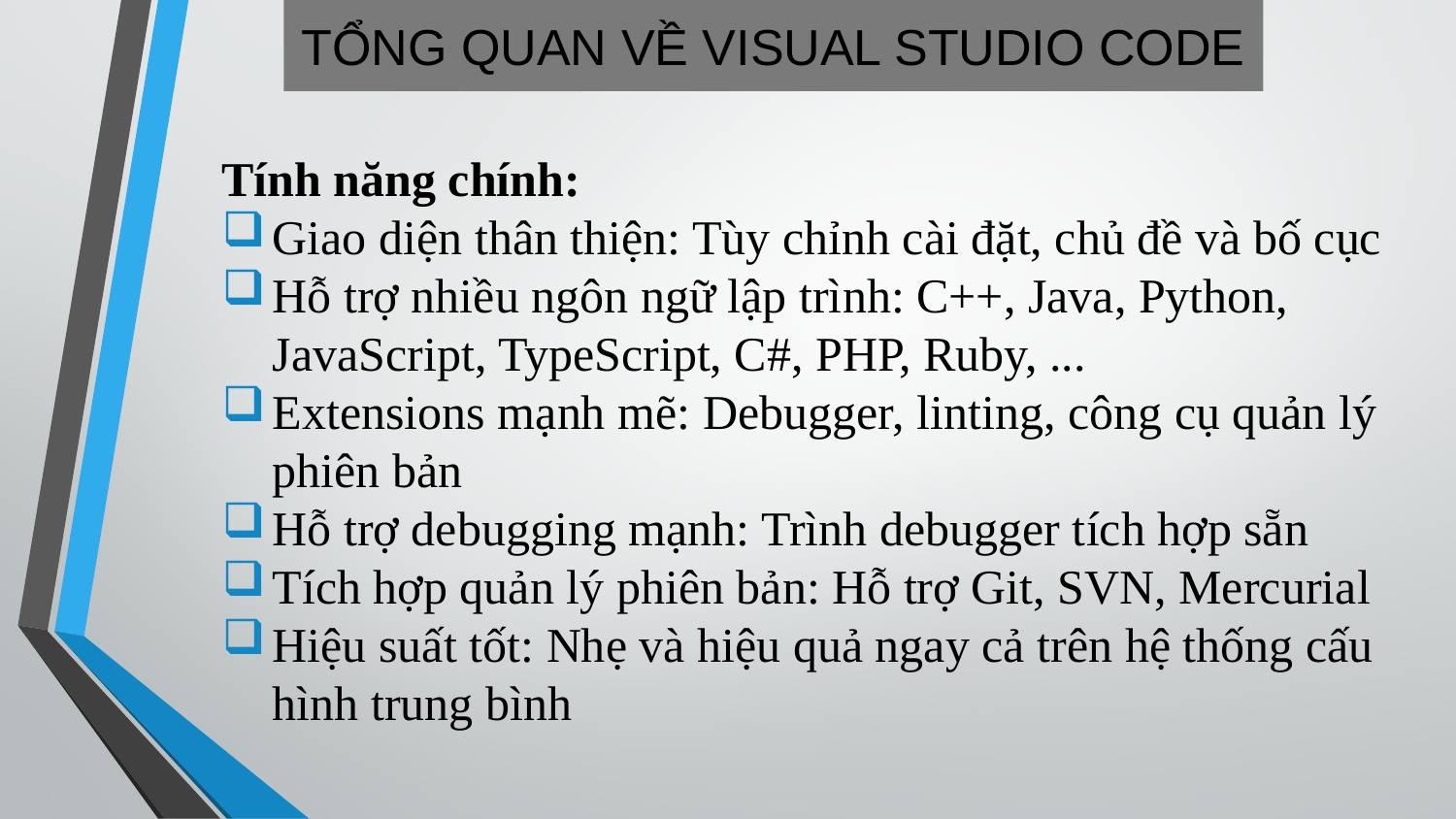

# TỔNG QUAN VỀ VISUAL STUDIO CODE
Tính năng chính:
Giao diện thân thiện: Tùy chỉnh cài đặt, chủ đề và bố cục
Hỗ trợ nhiều ngôn ngữ lập trình: C++, Java, Python, JavaScript, TypeScript, C#, PHP, Ruby, ...
Extensions mạnh mẽ: Debugger, linting, công cụ quản lý phiên bản
Hỗ trợ debugging mạnh: Trình debugger tích hợp sẵn
Tích hợp quản lý phiên bản: Hỗ trợ Git, SVN, Mercurial
Hiệu suất tốt: Nhẹ và hiệu quả ngay cả trên hệ thống cấu hình trung bình